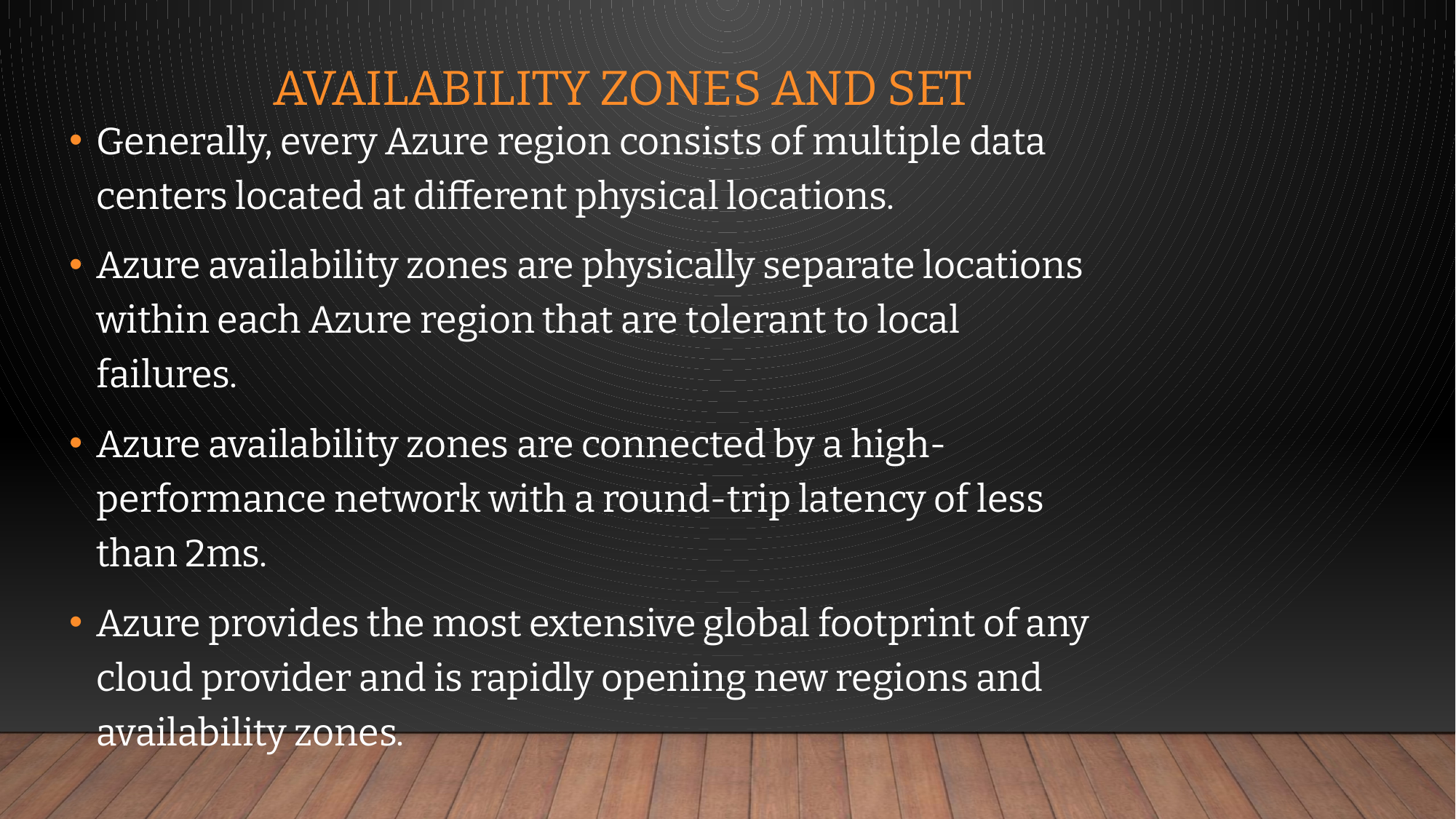

# Availability Zones And Set
Generally, every Azure region consists of multiple data centers located at different physical locations.
Azure availability zones are physically separate locations within each Azure region that are tolerant to local failures.
Azure availability zones are connected by a high-performance network with a round-trip latency of less than 2ms.
Azure provides the most extensive global footprint of any cloud provider and is rapidly opening new regions and availability zones.